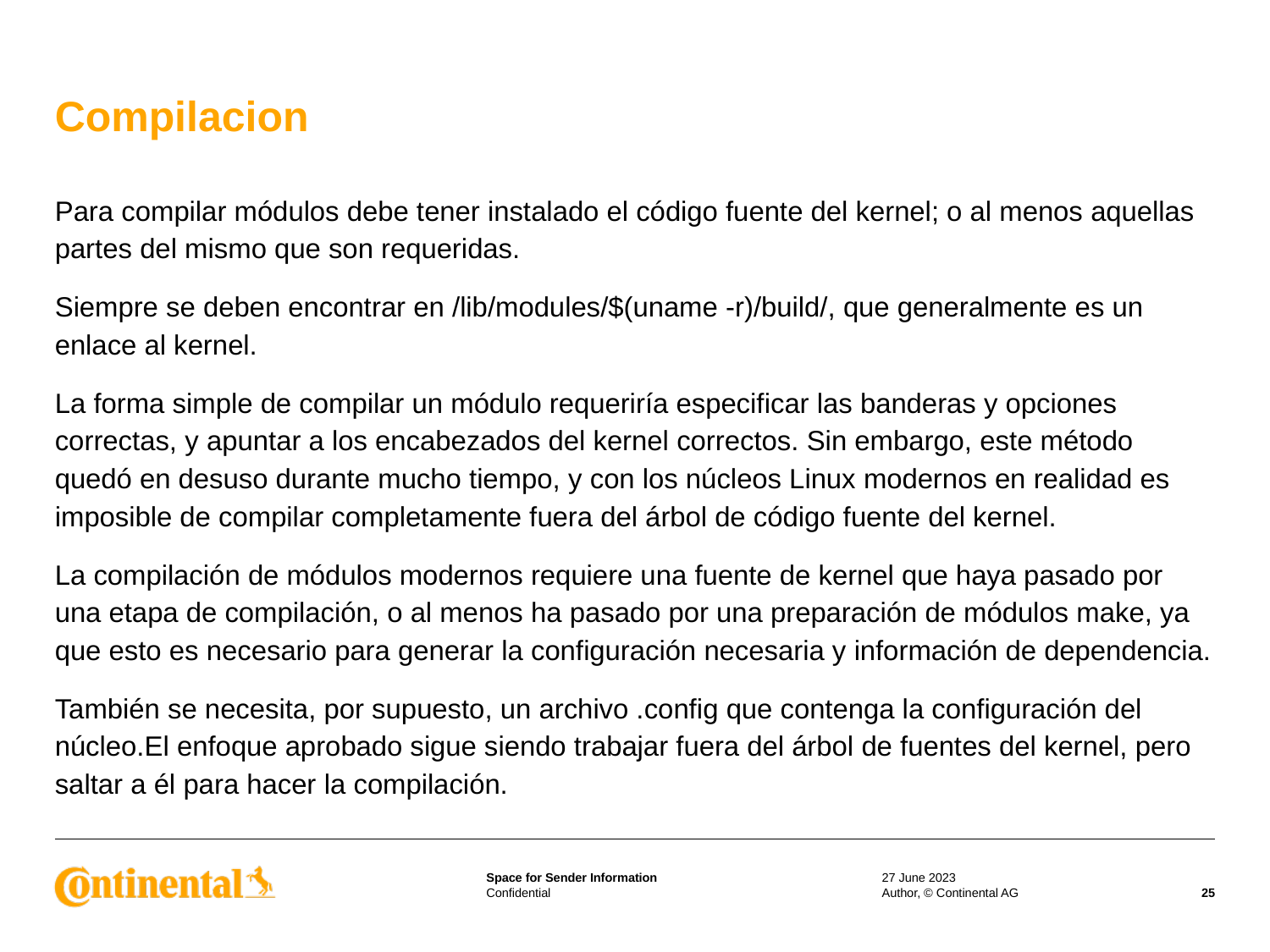

# Compilacion
Para compilar módulos debe tener instalado el código fuente del kernel; o al menos aquellas partes del mismo que son requeridas.
Siempre se deben encontrar en /lib/modules/$(uname -r)/build/, que generalmente es un enlace al kernel.
La forma simple de compilar un módulo requeriría especificar las banderas y opciones correctas, y apuntar a los encabezados del kernel correctos. Sin embargo, este método quedó en desuso durante mucho tiempo, y con los núcleos Linux modernos en realidad es imposible de compilar completamente fuera del árbol de código fuente del kernel.
La compilación de módulos modernos requiere una fuente de kernel que haya pasado por una etapa de compilación, o al menos ha pasado por una preparación de módulos make, ya que esto es necesario para generar la configuración necesaria y información de dependencia.
También se necesita, por supuesto, un archivo .config que contenga la configuración del núcleo.El enfoque aprobado sigue siendo trabajar fuera del árbol de fuentes del kernel, pero saltar a él para hacer la compilación.
27 June 2023
Author, © Continental AG
25